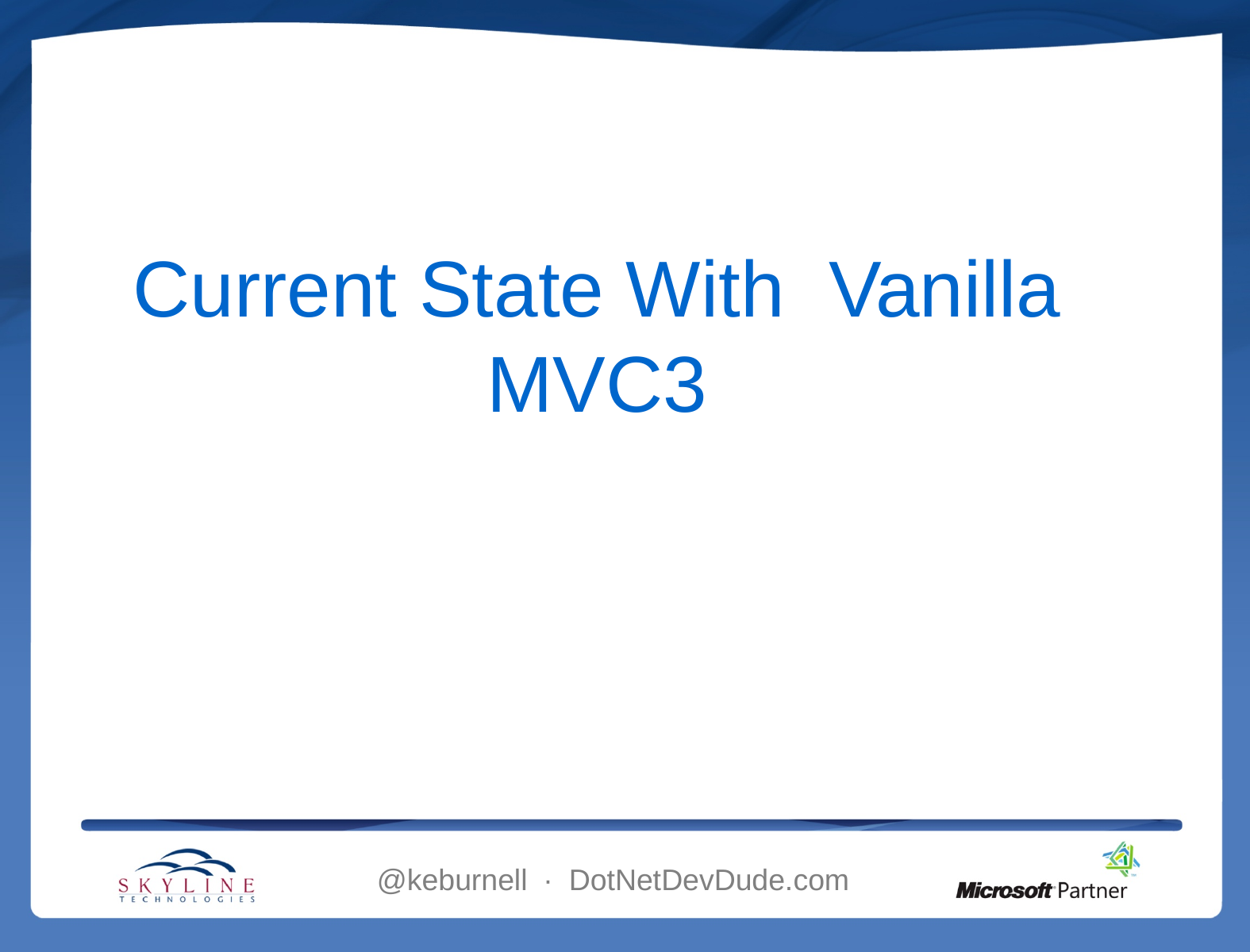

# Current State With  Vanilla MVC3
@keburnell  ∙  DotNetDevDude.com